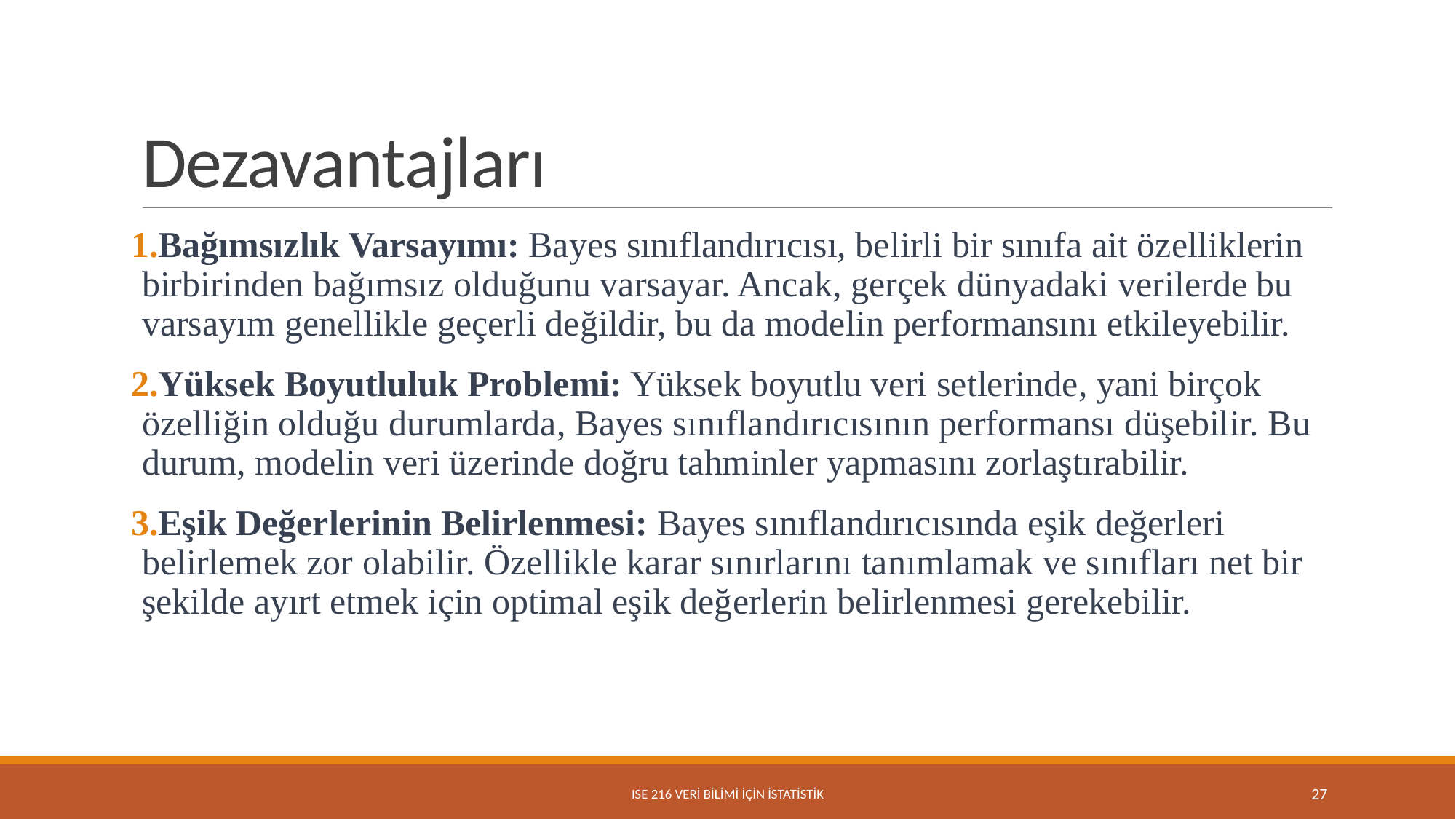

# Dezavantajları
Bağımsızlık Varsayımı: Bayes sınıflandırıcısı, belirli bir sınıfa ait özelliklerin birbirinden bağımsız olduğunu varsayar. Ancak, gerçek dünyadaki verilerde bu varsayım genellikle geçerli değildir, bu da modelin performansını etkileyebilir.
Yüksek Boyutluluk Problemi: Yüksek boyutlu veri setlerinde, yani birçok özelliğin olduğu durumlarda, Bayes sınıflandırıcısının performansı düşebilir. Bu durum, modelin veri üzerinde doğru tahminler yapmasını zorlaştırabilir.
Eşik Değerlerinin Belirlenmesi: Bayes sınıflandırıcısında eşik değerleri belirlemek zor olabilir. Özellikle karar sınırlarını tanımlamak ve sınıfları net bir şekilde ayırt etmek için optimal eşik değerlerin belirlenmesi gerekebilir.

ISE 216 VERİ BİLİMİ İÇİN İSTATİSTİK
27